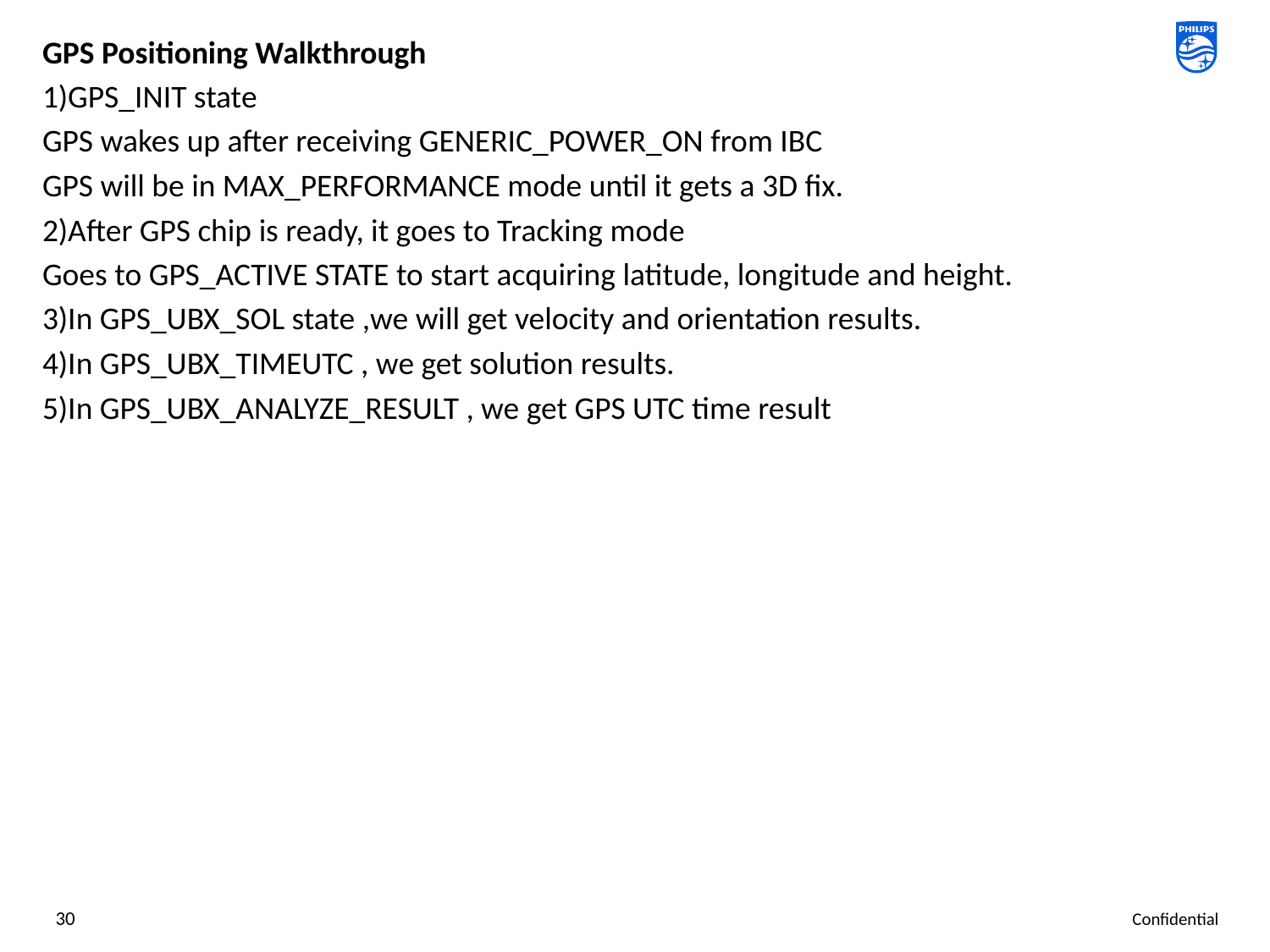

GPS Positioning Walkthrough
1)GPS_INIT state
GPS wakes up after receiving GENERIC_POWER_ON from IBC
GPS will be in MAX_PERFORMANCE mode until it gets a 3D fix.
2)After GPS chip is ready, it goes to Tracking mode
Goes to GPS_ACTIVE STATE to start acquiring latitude, longitude and height.
3)In GPS_UBX_SOL state ,we will get velocity and orientation results.
4)In GPS_UBX_TIMEUTC , we get solution results.
5)In GPS_UBX_ANALYZE_RESULT , we get GPS UTC time result